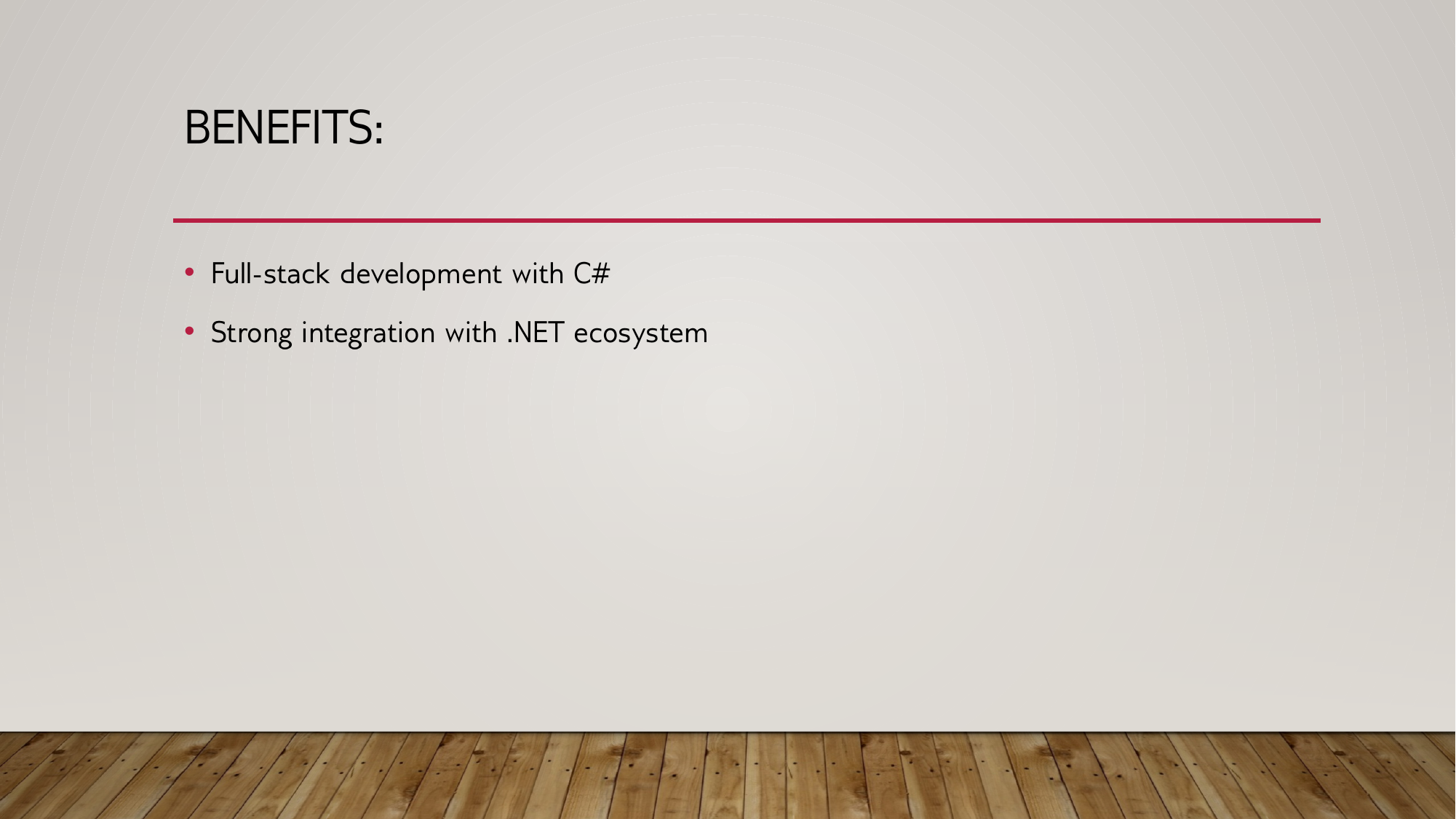

# Benefits:
Full-stack development with C#
Strong integration with .NET ecosystem